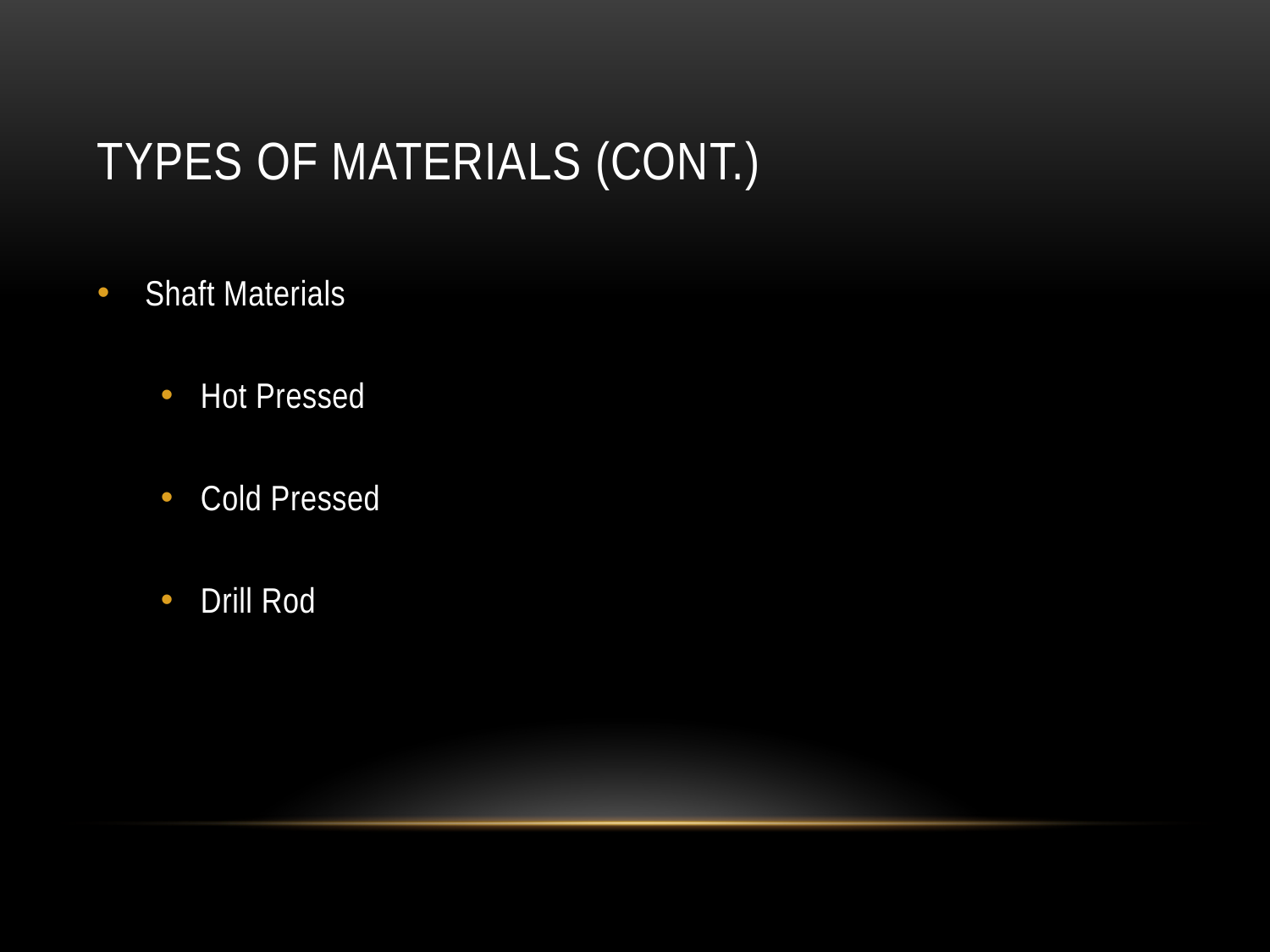

# Types of materials (Cont.)
Shaft Materials
Hot Pressed
Cold Pressed
Drill Rod